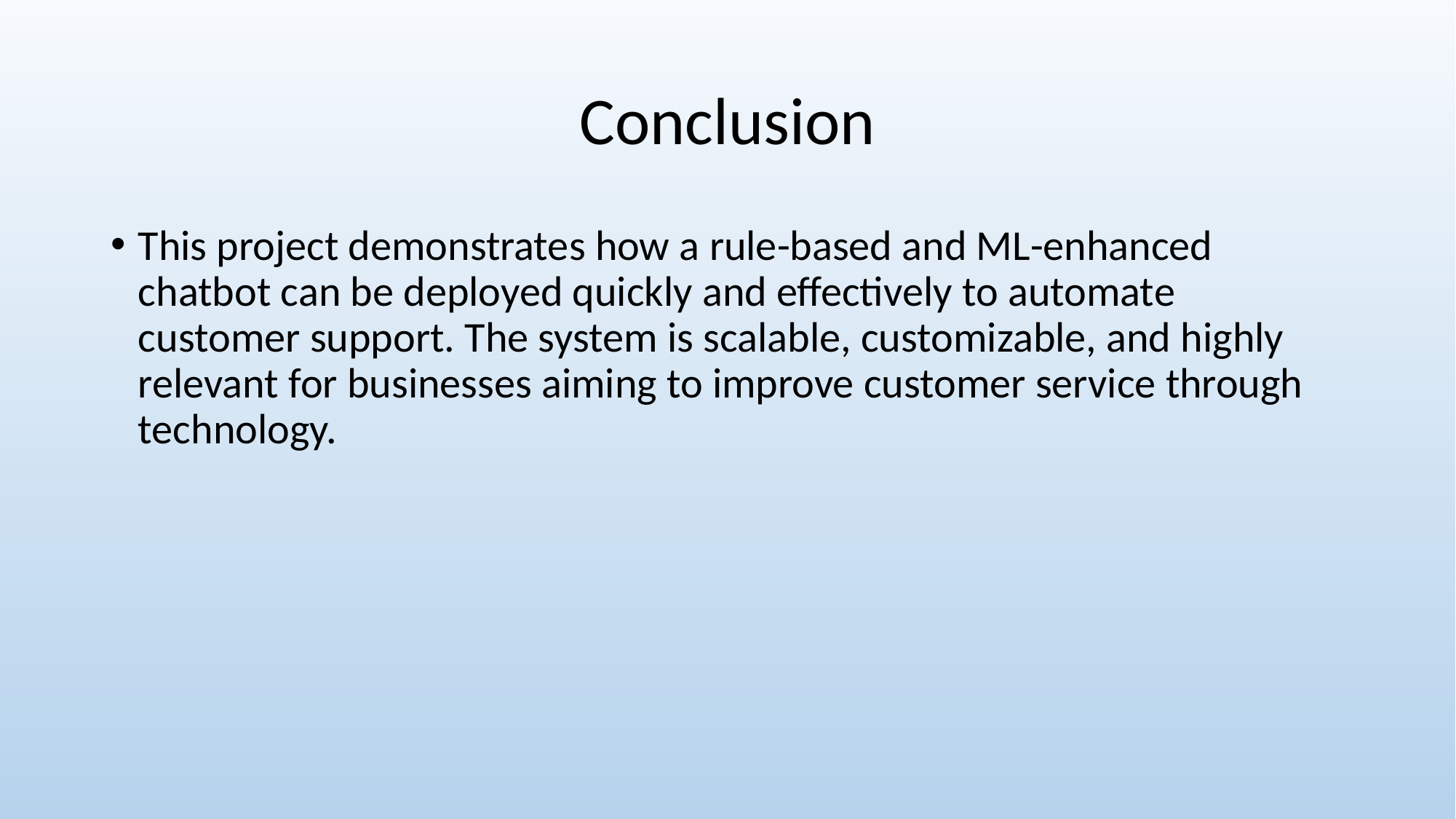

# Conclusion
This project demonstrates how a rule-based and ML-enhanced chatbot can be deployed quickly and effectively to automate customer support. The system is scalable, customizable, and highly relevant for businesses aiming to improve customer service through technology.